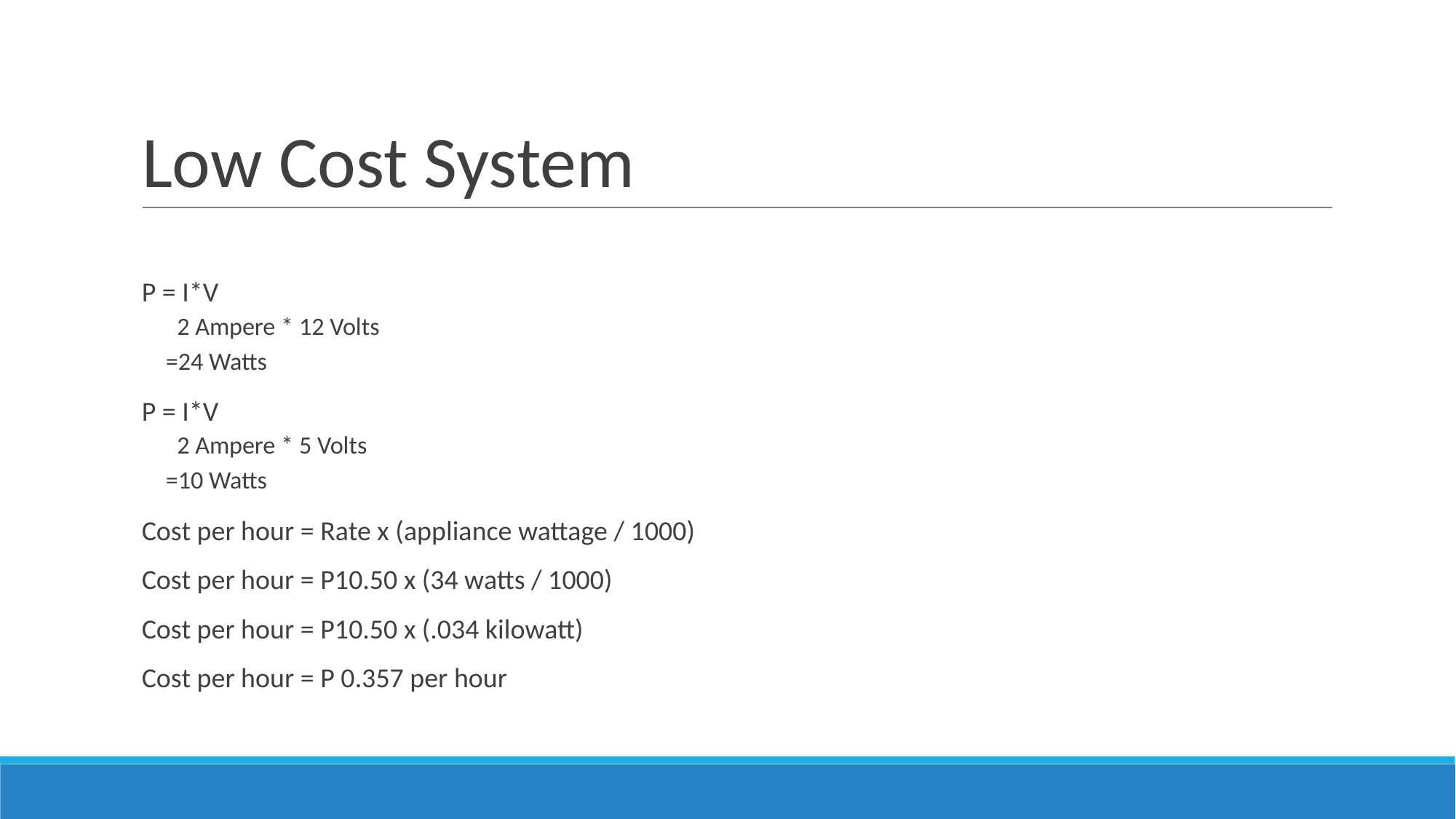

# Low Cost System

P = I*V
    2 Ampere * 12 Volts
  =24 Watts
P = I*V
    2 Ampere * 5 Volts
  =10 Watts
Cost per hour = Rate x (appliance wattage / 1000)
Cost per hour = P10.50 x (34 watts / 1000)
Cost per hour = P10.50 x (.034 kilowatt)
Cost per hour = P 0.357 per hour